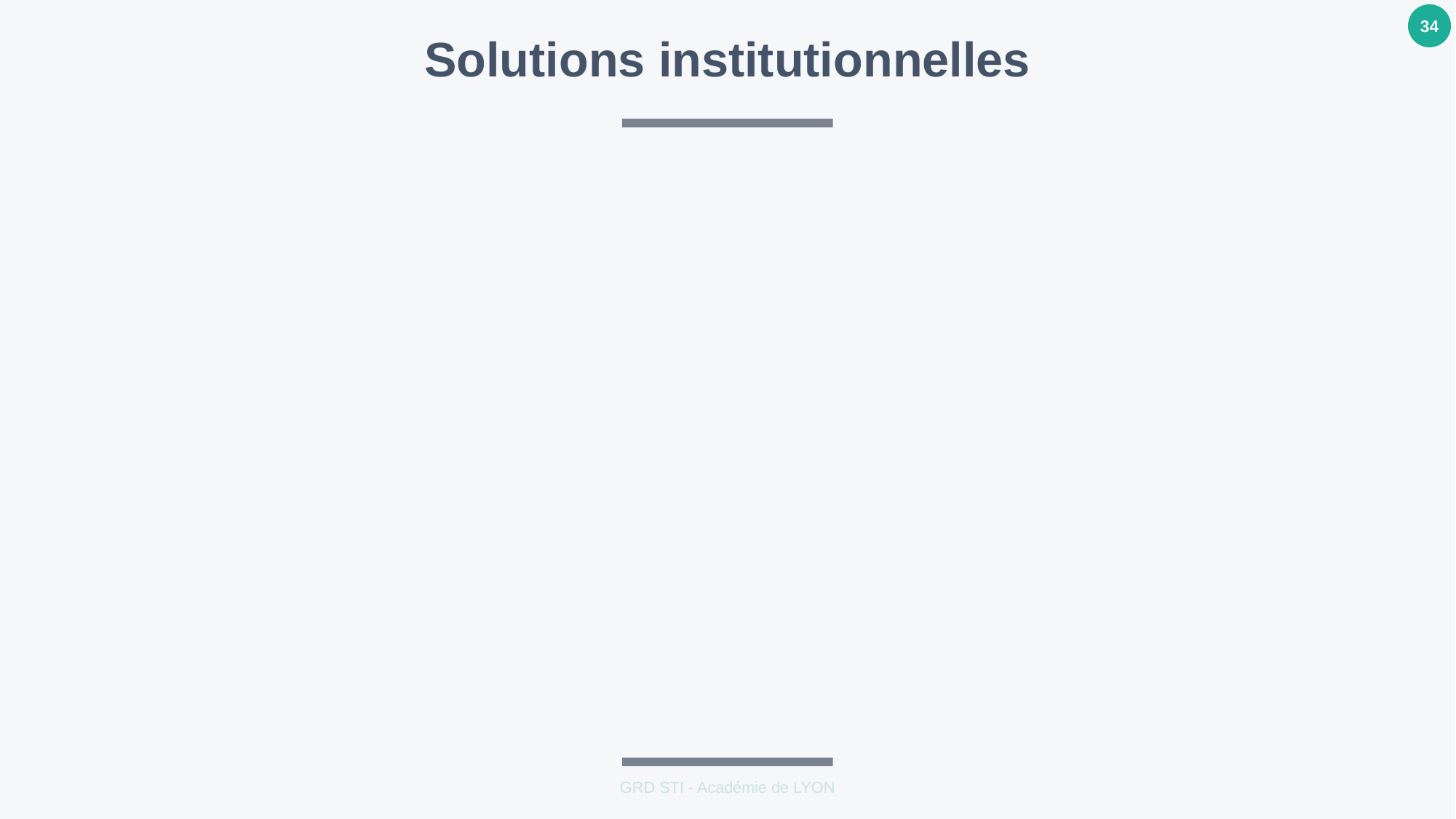

# Solutions institutionnelles
GRD STI - Académie de LYON